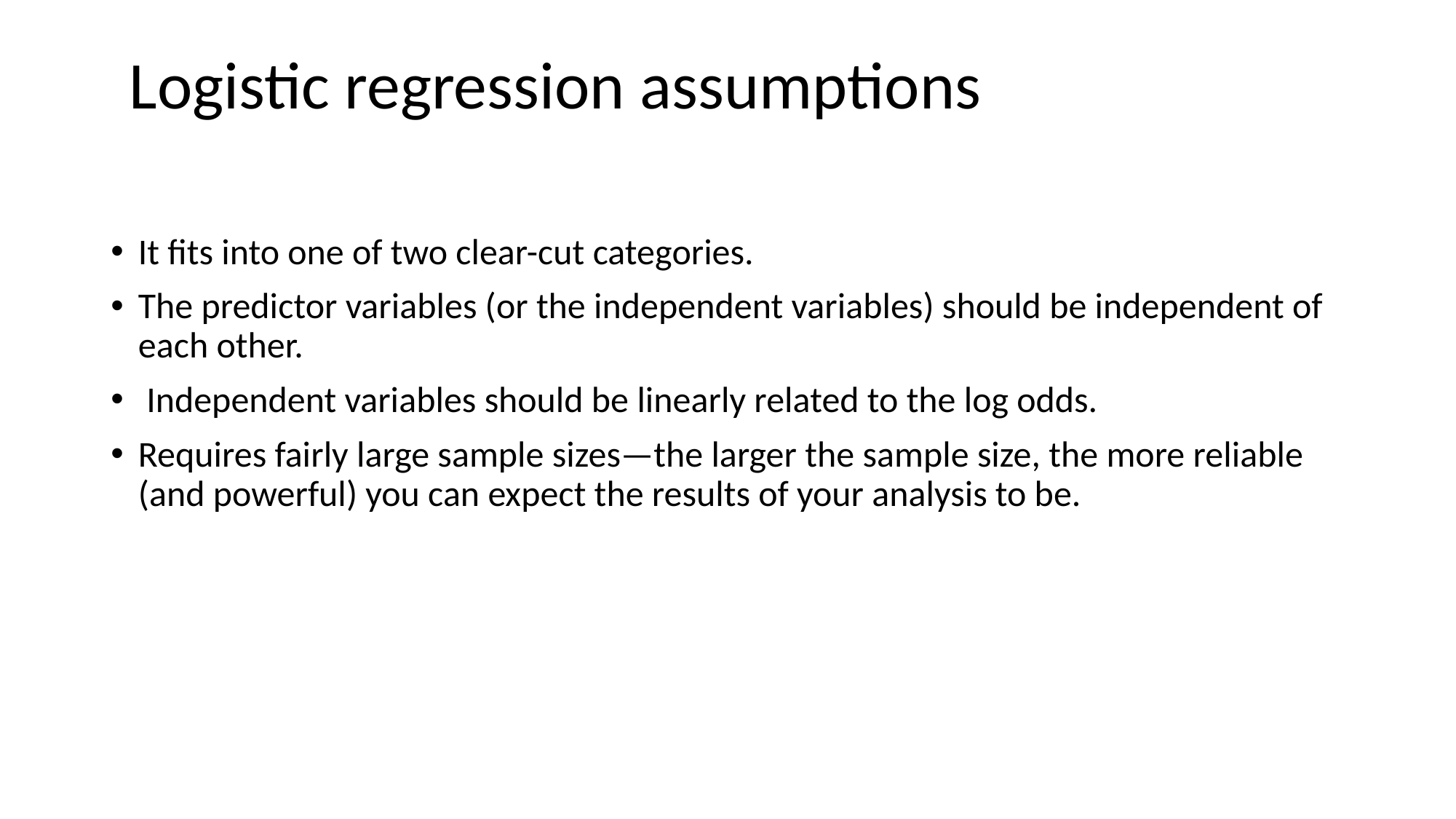

# Logistic regression assumptions
It fits into one of two clear-cut categories.
The predictor variables (or the independent variables) should be independent of each other.
 Independent variables should be linearly related to the log odds.
Requires fairly large sample sizes—the larger the sample size, the more reliable (and powerful) you can expect the results of your analysis to be.